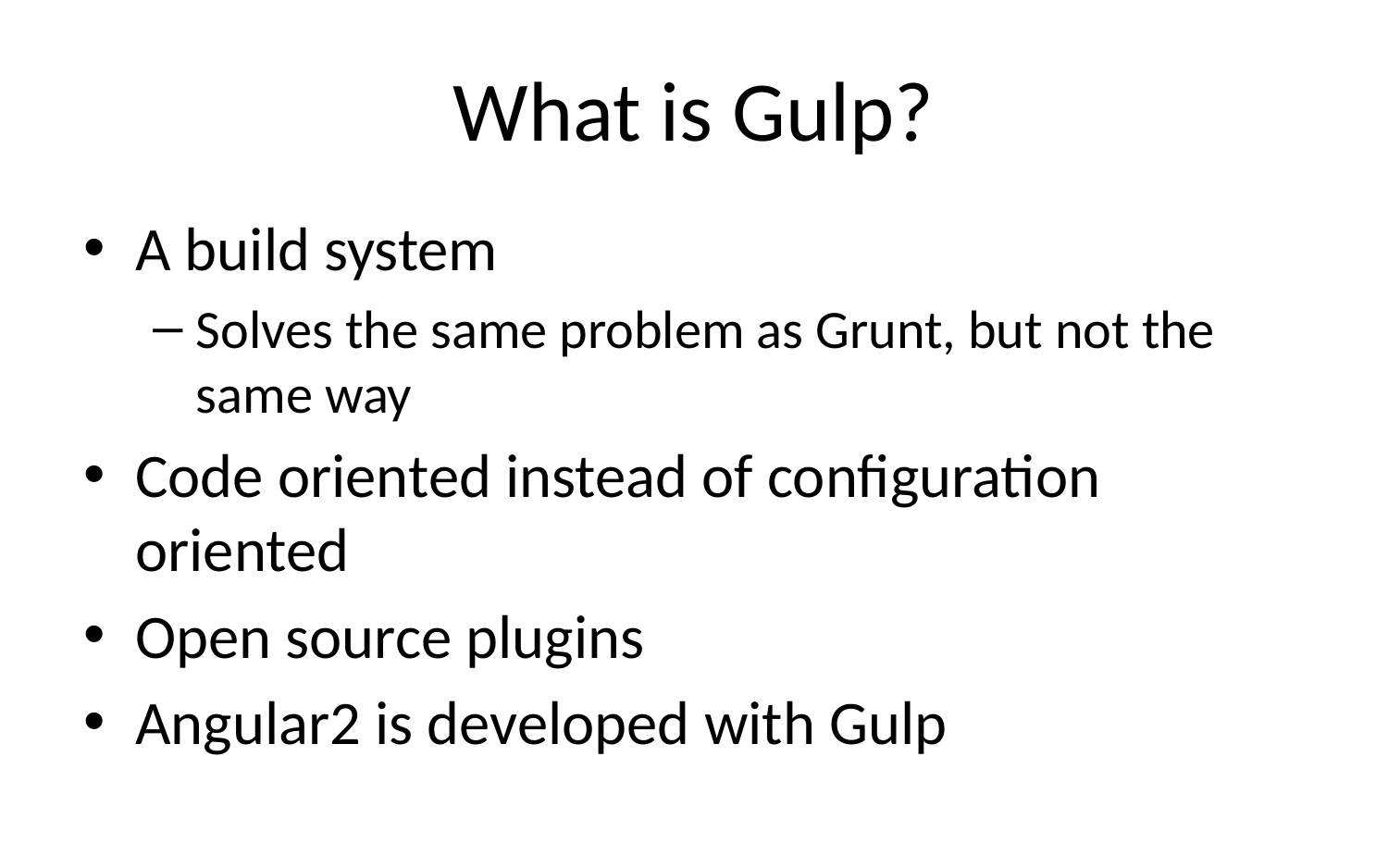

# What is Gulp?
A build system
Solves the same problem as Grunt, but not the same way
Code oriented instead of configuration oriented
Open source plugins
Angular2 is developed with Gulp